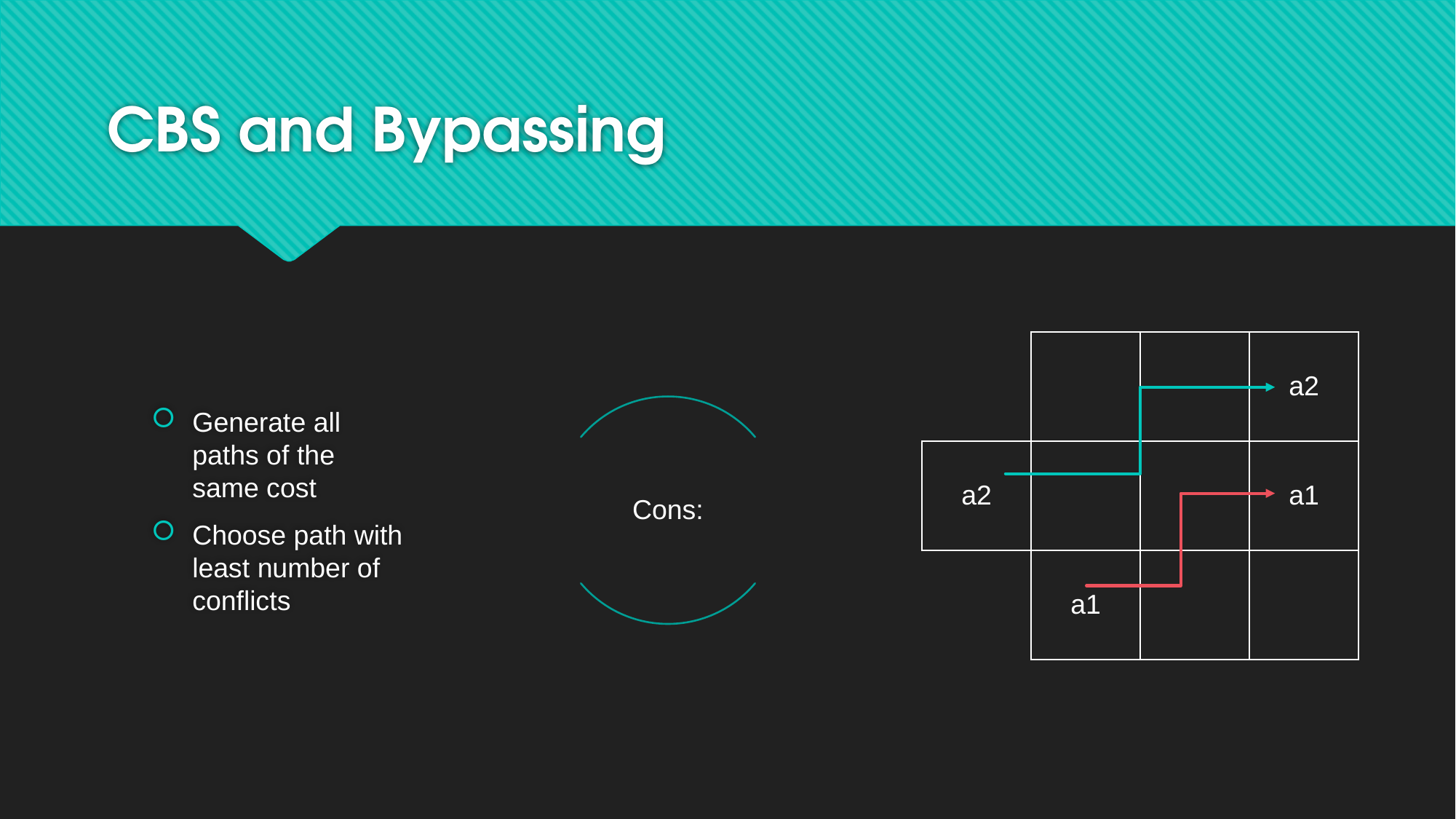

# CBS and Bypassing
|  |  |  | a2 |
| --- | --- | --- | --- |
| a2 |  |  | a1 |
|  | a1 |  |  |
Cons:
Generate all paths of the same cost
Choose path with least number of conflicts